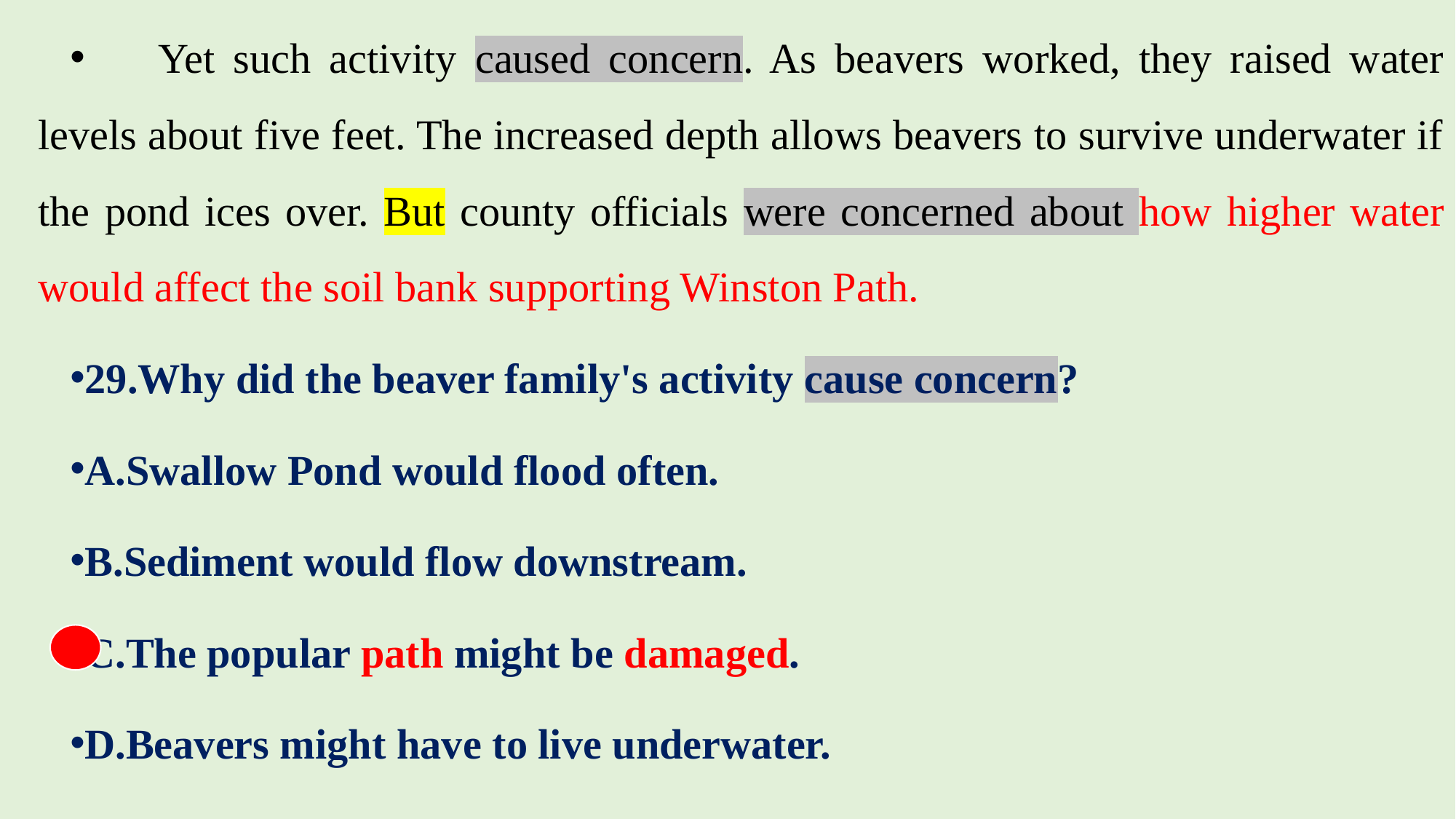

Yet such activity caused concern. As beavers worked, they raised water levels about five feet. The increased depth allows beavers to survive underwater if the pond ices over. But county officials were concerned about how higher water would affect the soil bank supporting Winston Path.
29.Why did the beaver family's activity cause concern?
A.Swallow Pond would flood often.
B.Sediment would flow downstream.
C.The popular path might be damaged.
D.Beavers might have to live underwater.